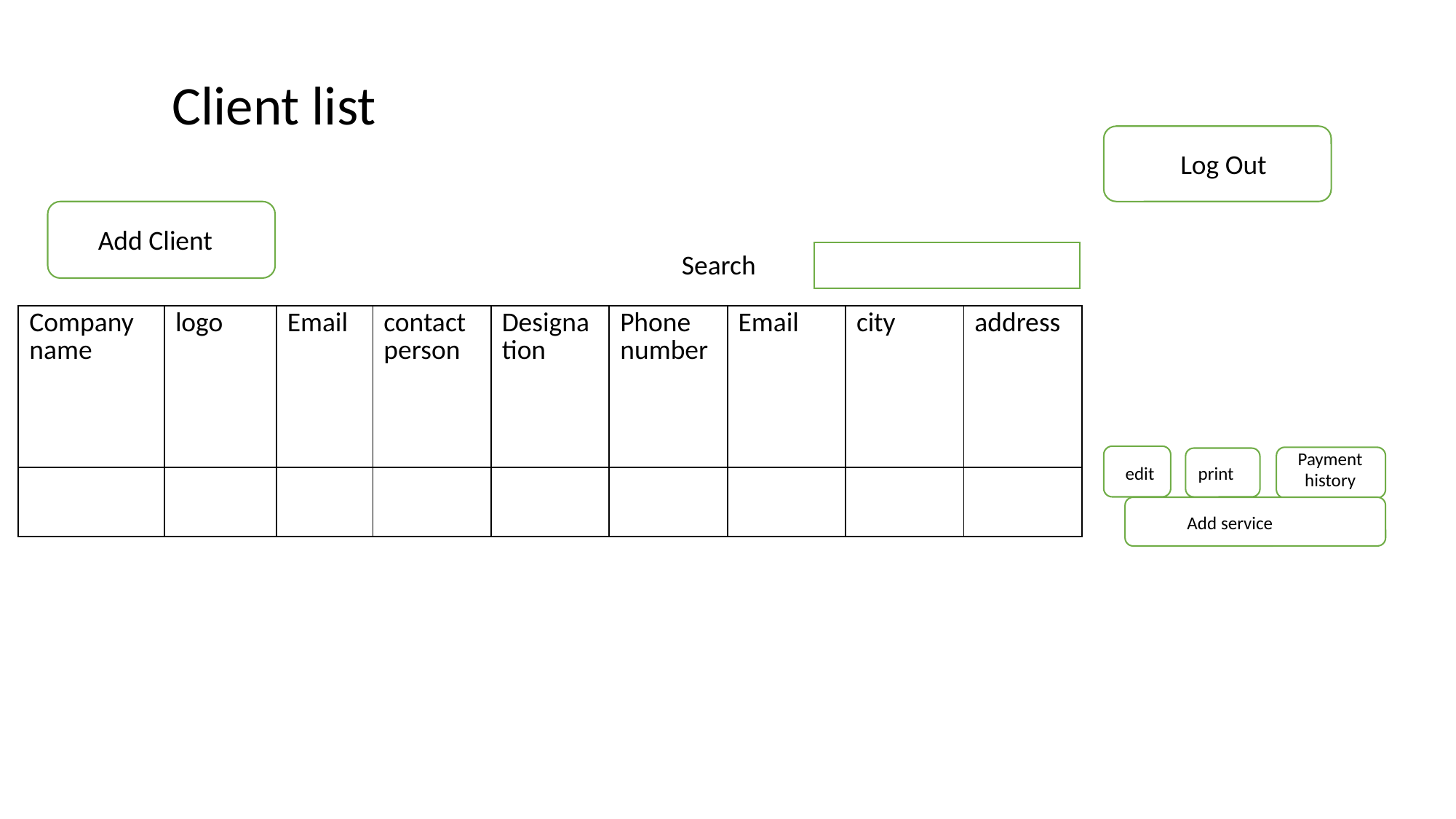

Client list

Log Out

Add Client
Search

| Company name | logo | Email | contact person | Designation | Phone number | Email | city | address |
| --- | --- | --- | --- | --- | --- | --- | --- | --- |
|  |  |  |  |  |  |  |  |  |
Payment history

edit
print

Add service